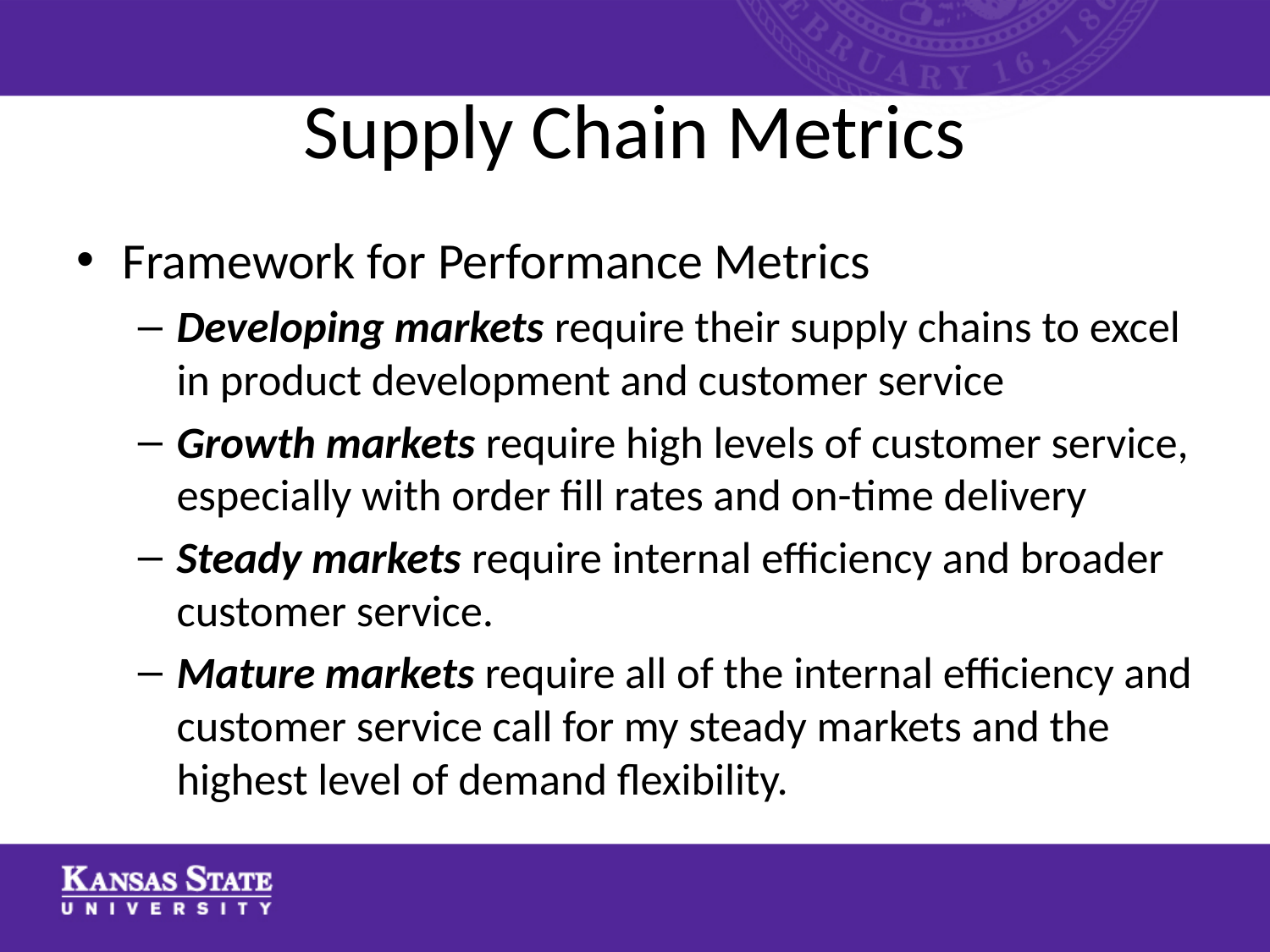

# Supply Chain Metrics
Framework for Performance Metrics
Developing markets require their supply chains to excel in product development and customer service
Growth markets require high levels of customer service, especially with order fill rates and on-time delivery
Steady markets require internal efficiency and broader customer service.
Mature markets require all of the internal efficiency and customer service call for my steady markets and the highest level of demand flexibility.